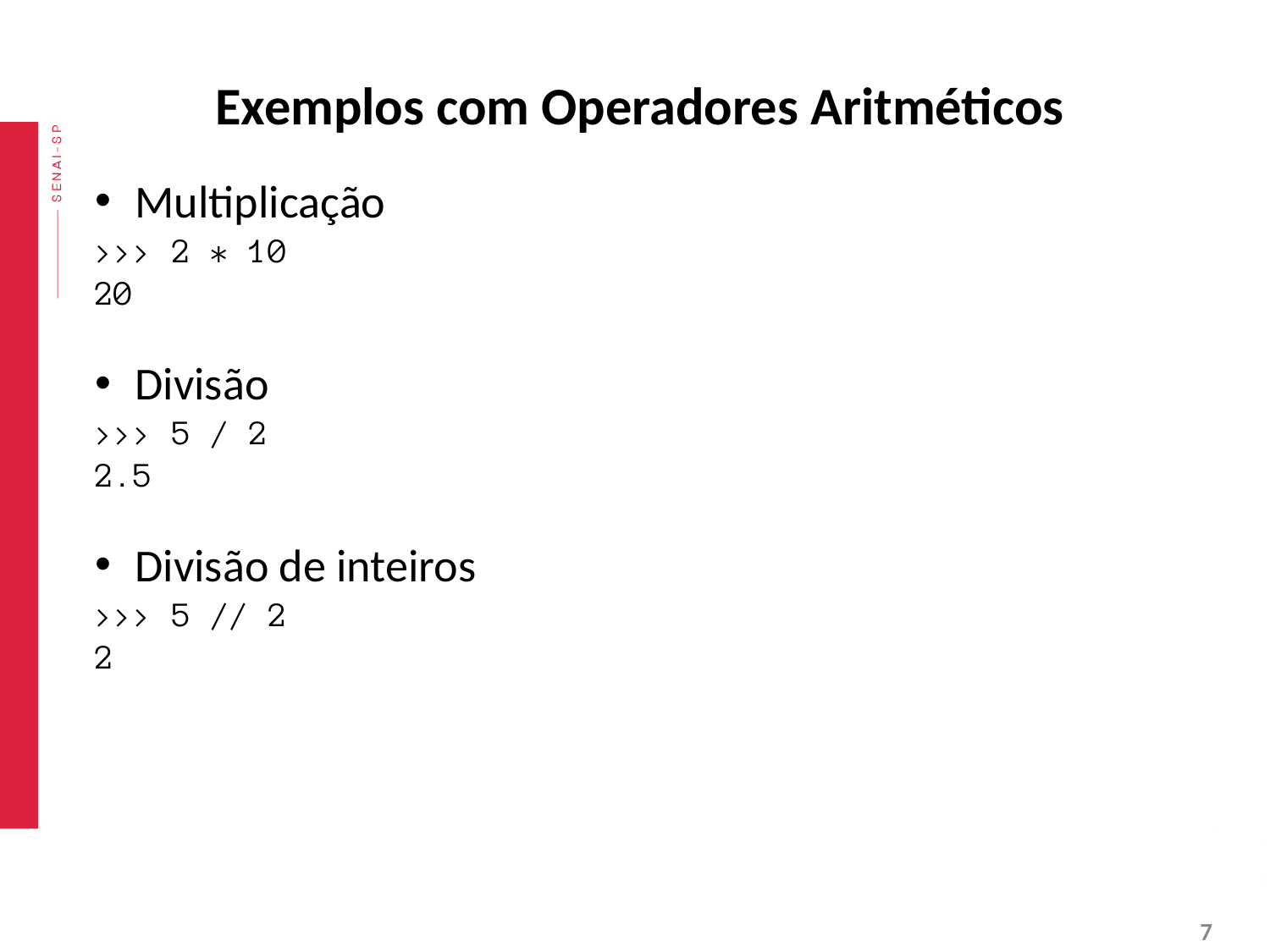

# Exemplos com Operadores Aritméticos
Multiplicação
>>> 2 * 10
20

Divisão
>>> 5 / 2
2.5

Divisão de inteiros
>>> 5 // 2
2

7